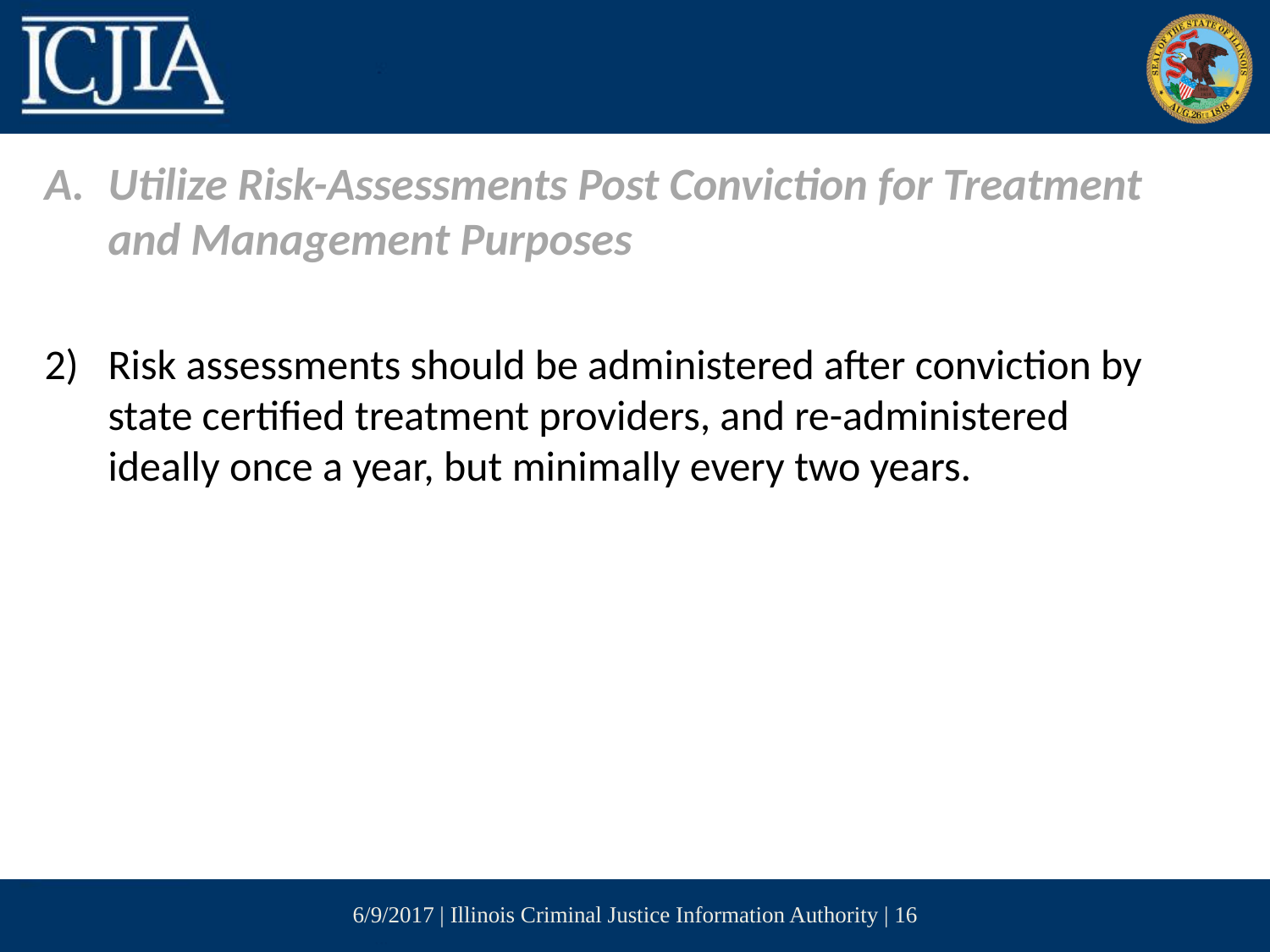

Utilize Risk-Assessments Post Conviction for Treatment and Management Purposes

Risk assessments should be administered after conviction by state certified treatment providers, and re-administered ideally once a year, but minimally every two years.

6/9/2017 | Illinois Criminal Justice Information Authority | 16